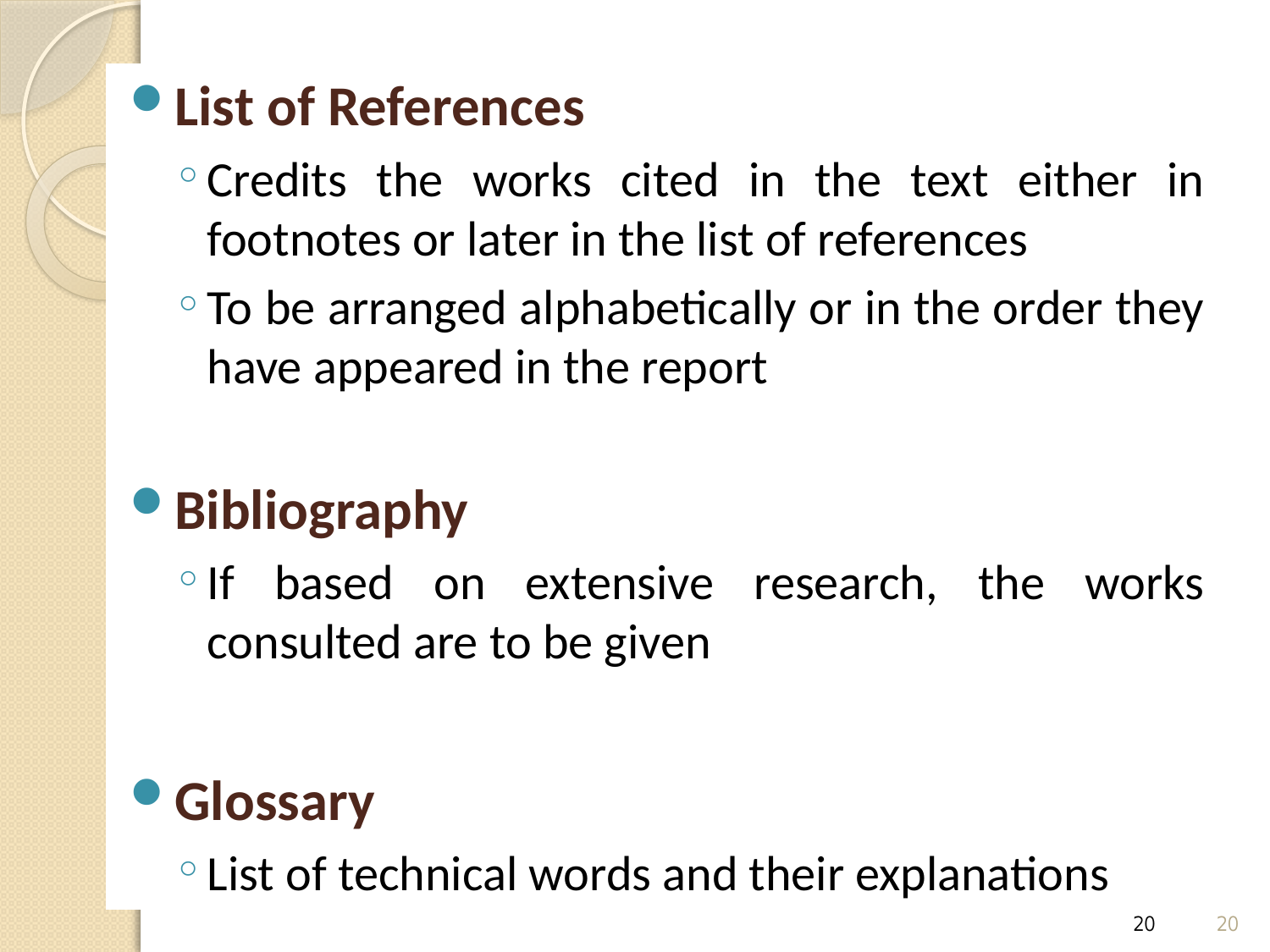

List of References
Credits the works cited in the text either in footnotes or later in the list of references
To be arranged alphabetically or in the order they have appeared in the report

Bibliography
If based on extensive research, the works consulted are to be given

Glossary
List of technical words and their explanations
20
20